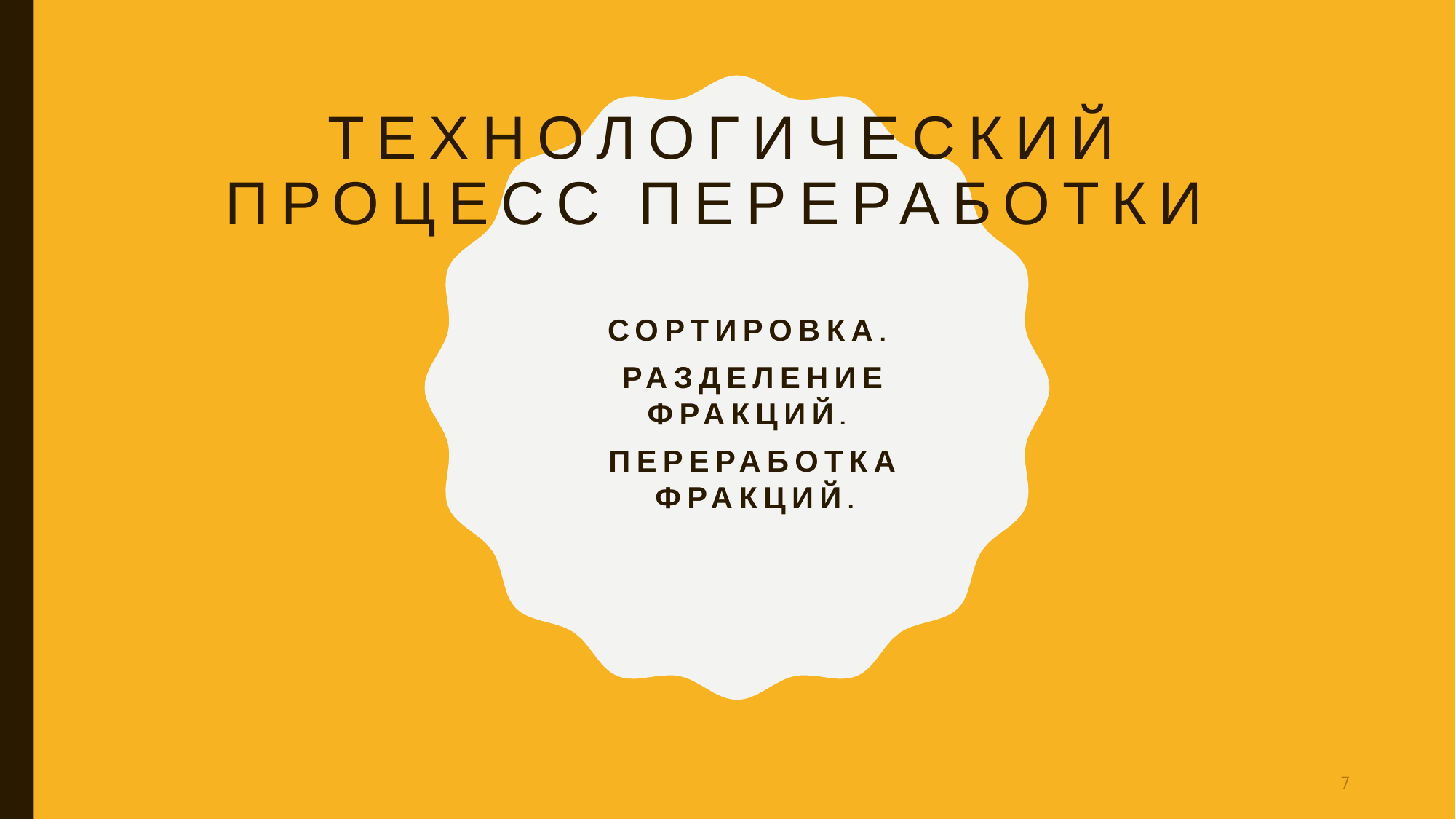

# Технологический процесс переработки
Сортировка.
Разделение фракций.
Переработка фракций.
7